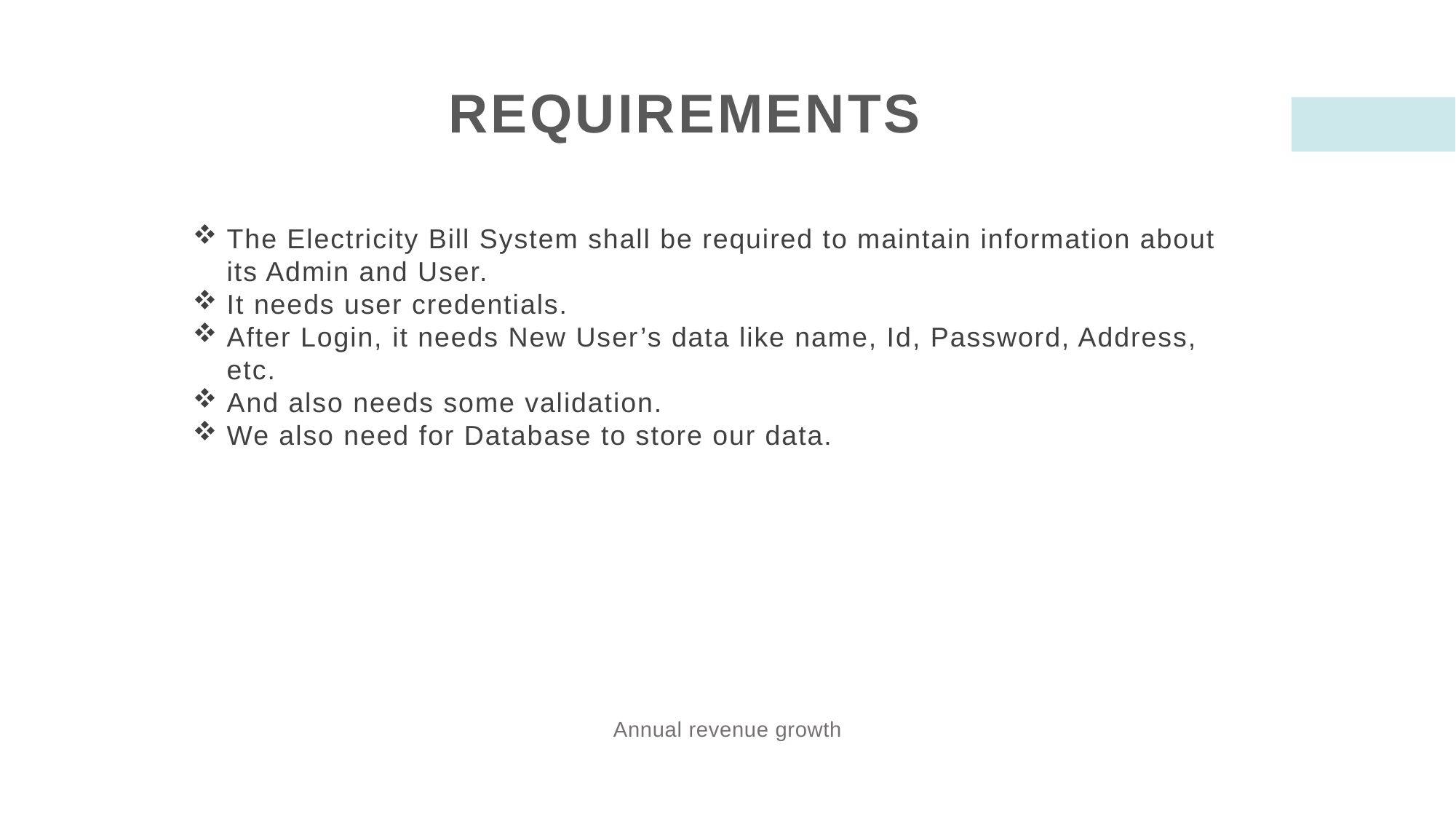

# REQUIREMENTS
The Electricity Bill System shall be required to maintain information about its Admin and User.
It needs user credentials.
After Login, it needs New User’s data like name, Id, Password, Address, etc.
And also needs some validation.
We also need for Database to store our data.

Annual revenue growth